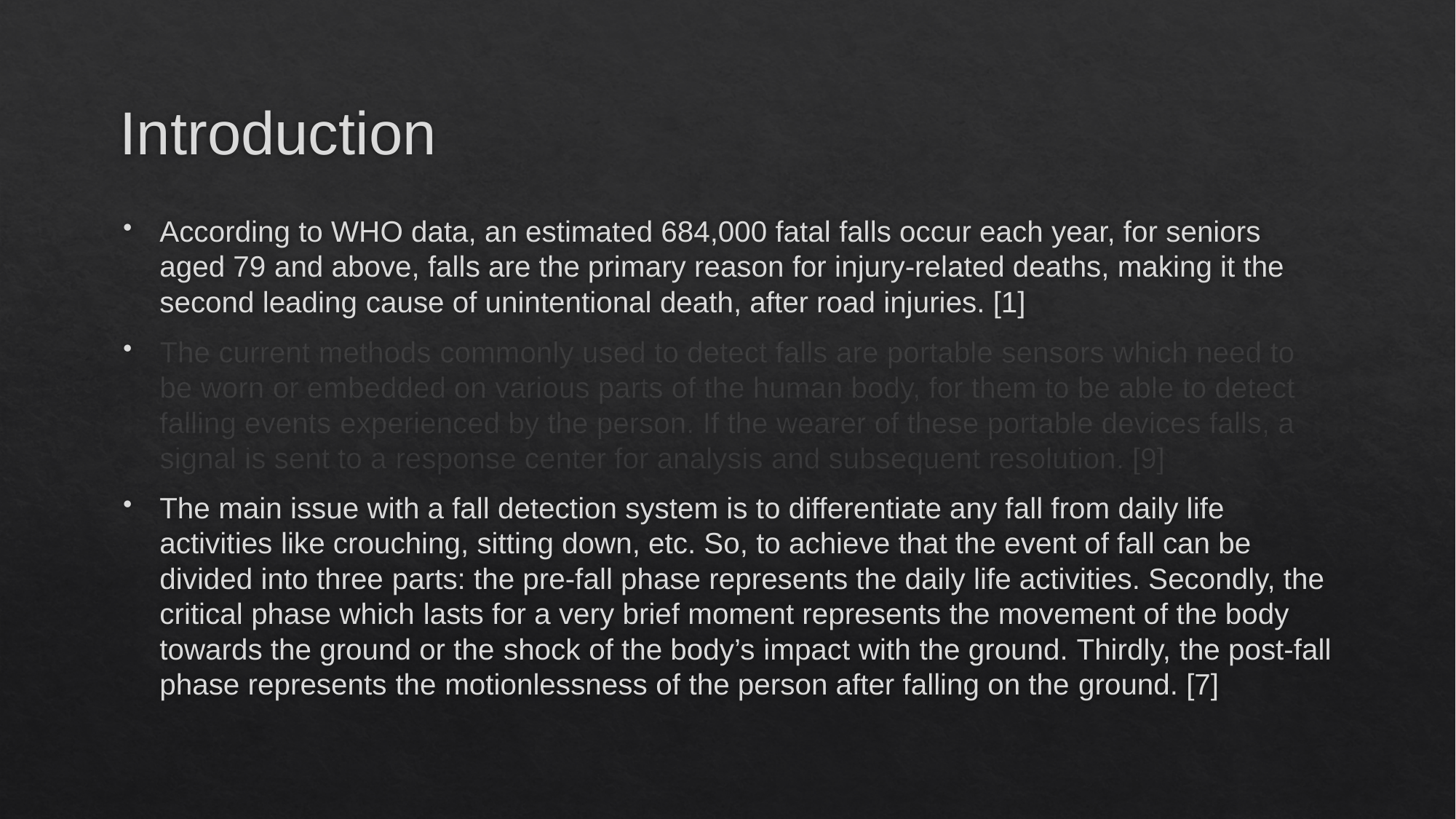

# Introduction
According to WHO data, an estimated 684,000 fatal falls occur each year, for seniors aged 79 and above, falls are the primary reason for injury-related deaths, making it the second leading cause of unintentional death, after road injuries. [1]
The current methods commonly used to detect falls are portable sensors which need to be worn or embedded on various parts of the human body, for them to be able to detect falling events experienced by the person. If the wearer of these portable devices falls, a signal is sent to a response center for analysis and subsequent resolution. [9]
The main issue with a fall detection system is to differentiate any fall from daily life activities like crouching, sitting down, etc. So, to achieve that the event of fall can be divided into three parts: the pre-fall phase represents the daily life activities. Secondly, the critical phase which lasts for a very brief moment represents the movement of the body towards the ground or the shock of the body’s impact with the ground. Thirdly, the post-fall phase represents the motionlessness of the person after falling on the ground. [7]